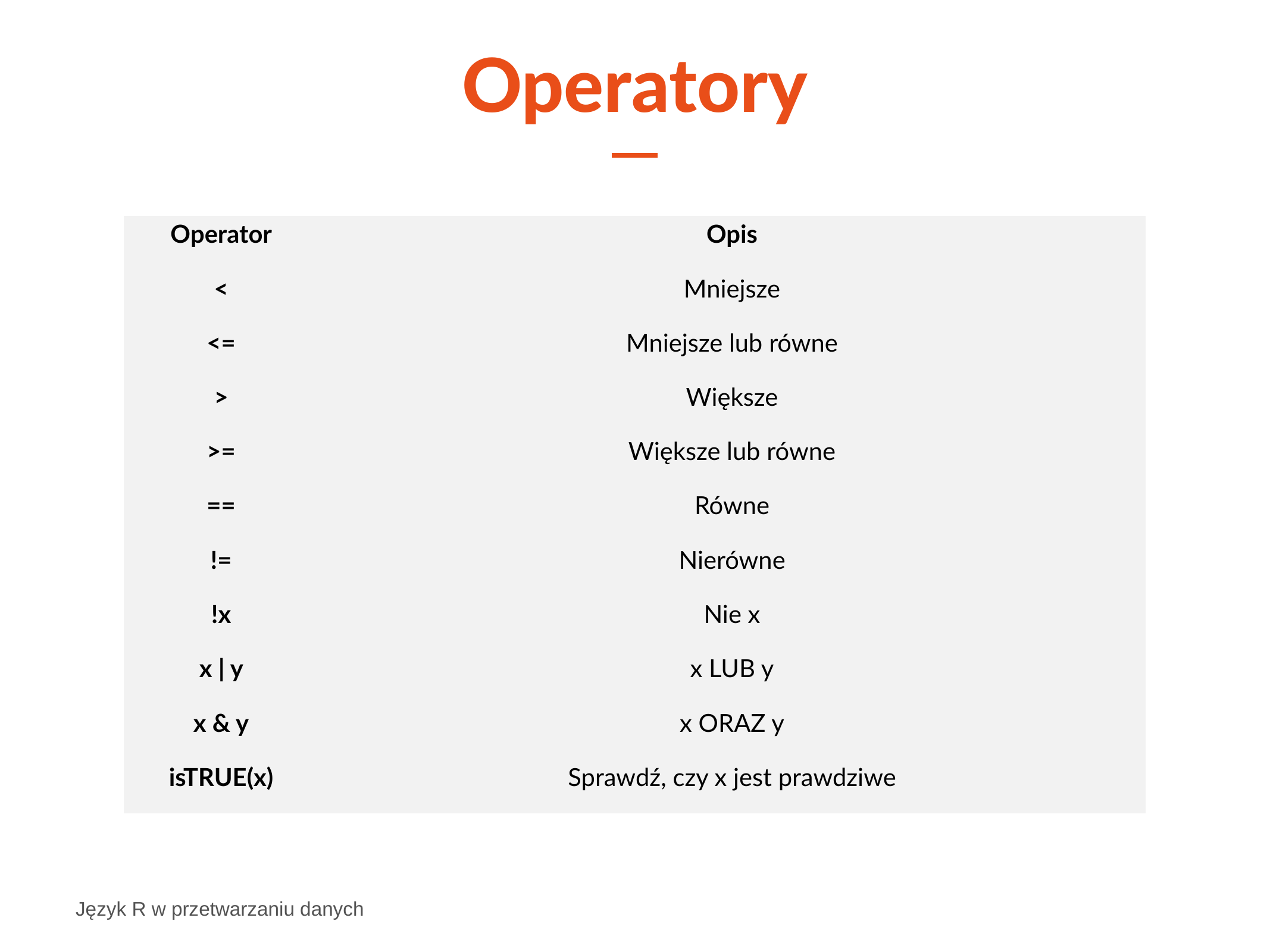

# Operatory

| Operator | Opis |
| --- | --- |
| < | Mniejsze |
| <= | Mniejsze lub równe |
| > | Większe |
| >= | Większe lub równe |
| == | Równe |
| != | Nierówne |
| !x | Nie x |
| x | y | x LUB y |
| x & y | x ORAZ y |
| isTRUE(x) | Sprawdź, czy x jest prawdziwe |
Język R w przetwarzaniu danych